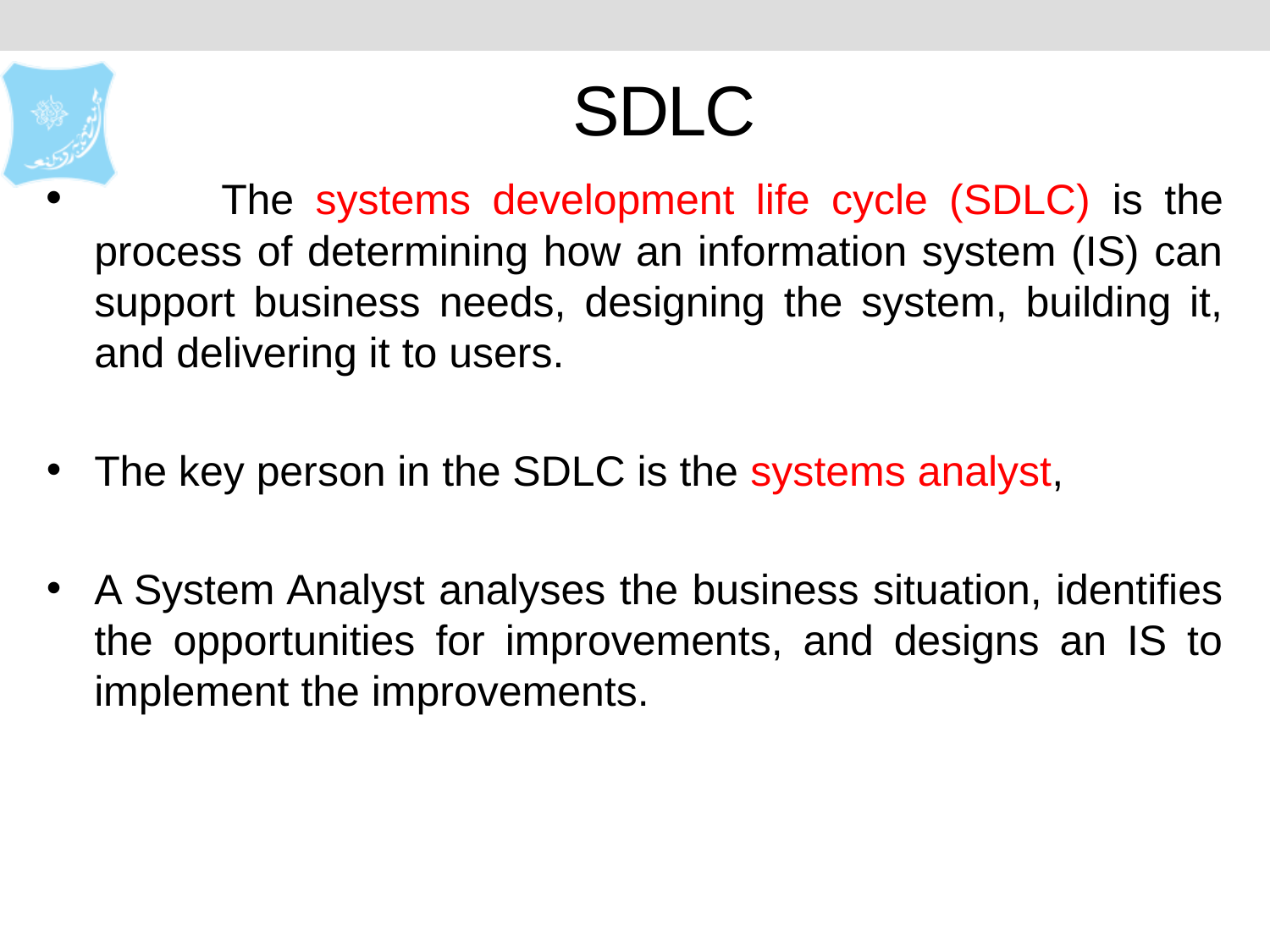

# SDLC
	The systems development life cycle (SDLC) is the process of determining how an information system (IS) can support business needs, designing the system, building it, and delivering it to users.

The key person in the SDLC is the systems analyst,

A System Analyst analyses the business situation, identifies the opportunities for improvements, and designs an IS to implement the improvements.

1-11